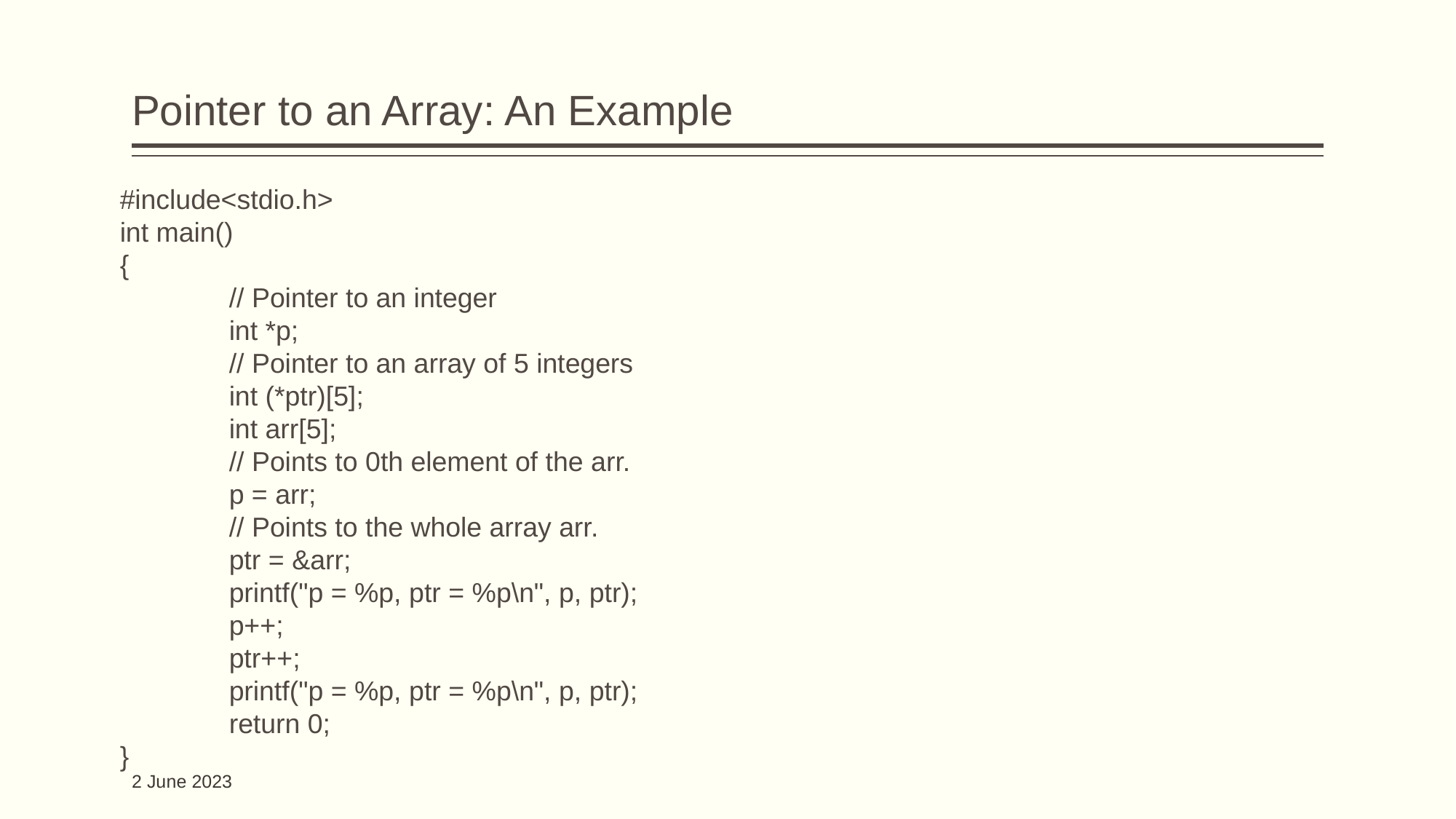

# Pointer to an Array: An Example
#include<stdio.h>
int main()
{
	// Pointer to an integer
	int *p;
	// Pointer to an array of 5 integers
	int (*ptr)[5];
	int arr[5];
	// Points to 0th element of the arr.
	p = arr;
	// Points to the whole array arr.
	ptr = &arr;
	printf("p = %p, ptr = %p\n", p, ptr);
	p++;
	ptr++;
	printf("p = %p, ptr = %p\n", p, ptr);
	return 0;
}
2 June 2023